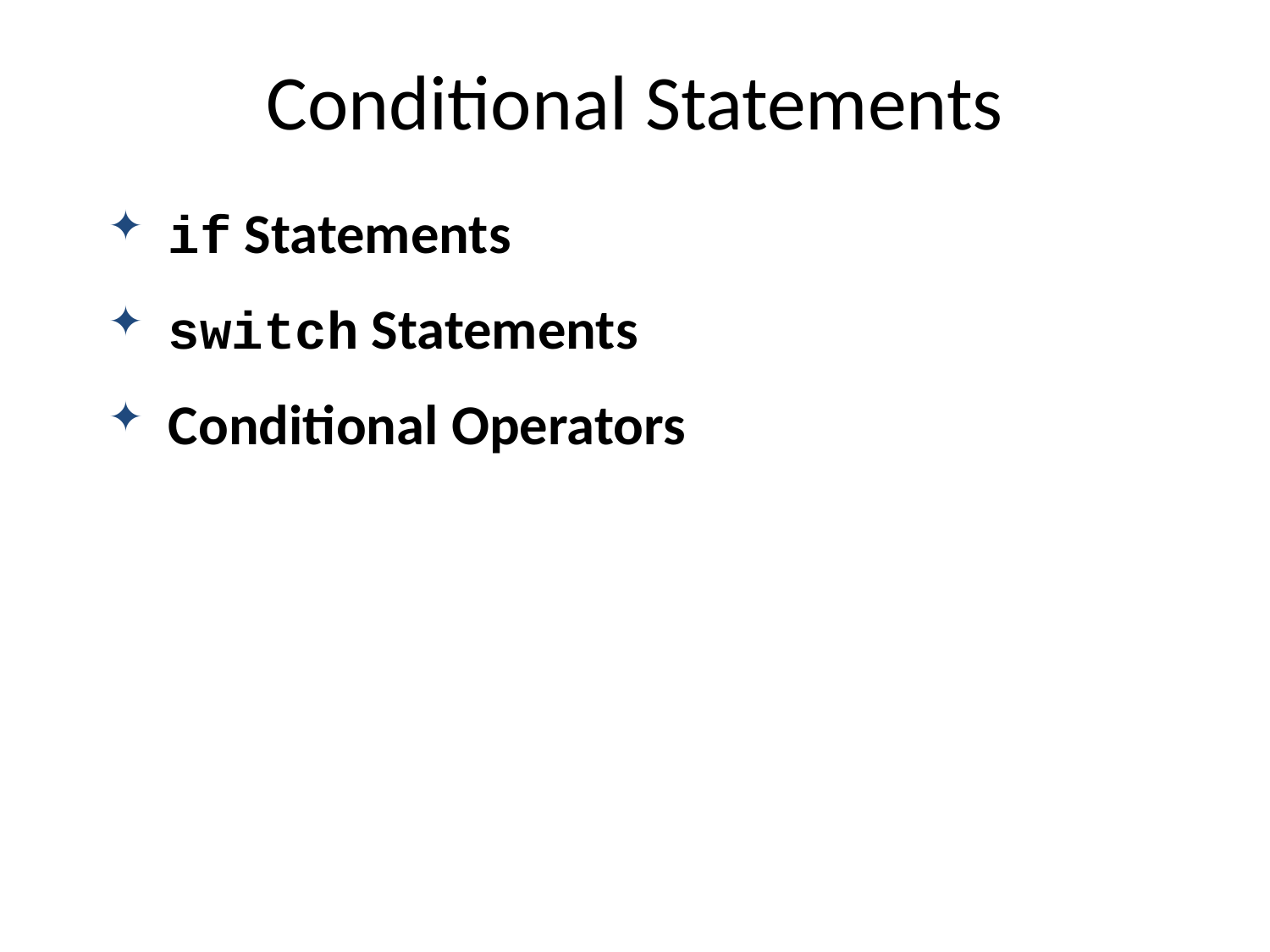

# Conditional Statements
 if Statements
 switch Statements
 Conditional Operators